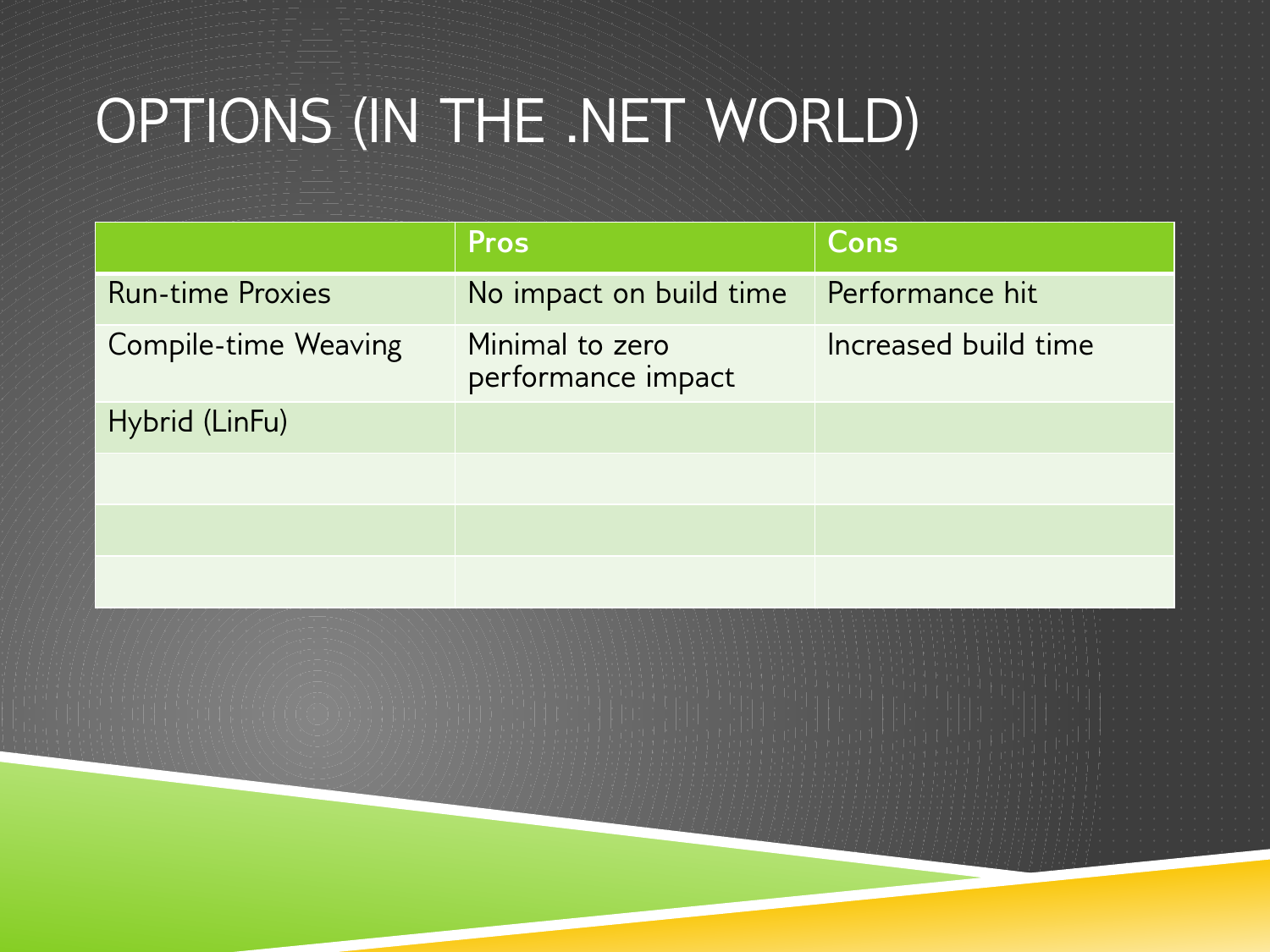

# Options (in the .NET world)
|  | Pros | Cons |
| --- | --- | --- |
| Run-time Proxies | No impact on build time | Performance hit |
| Compile-time Weaving | Minimal to zero performance impact | Increased build time |
| Hybrid (LinFu) |  |  |
|  |  |  |
|  |  |  |
|  |  |  |